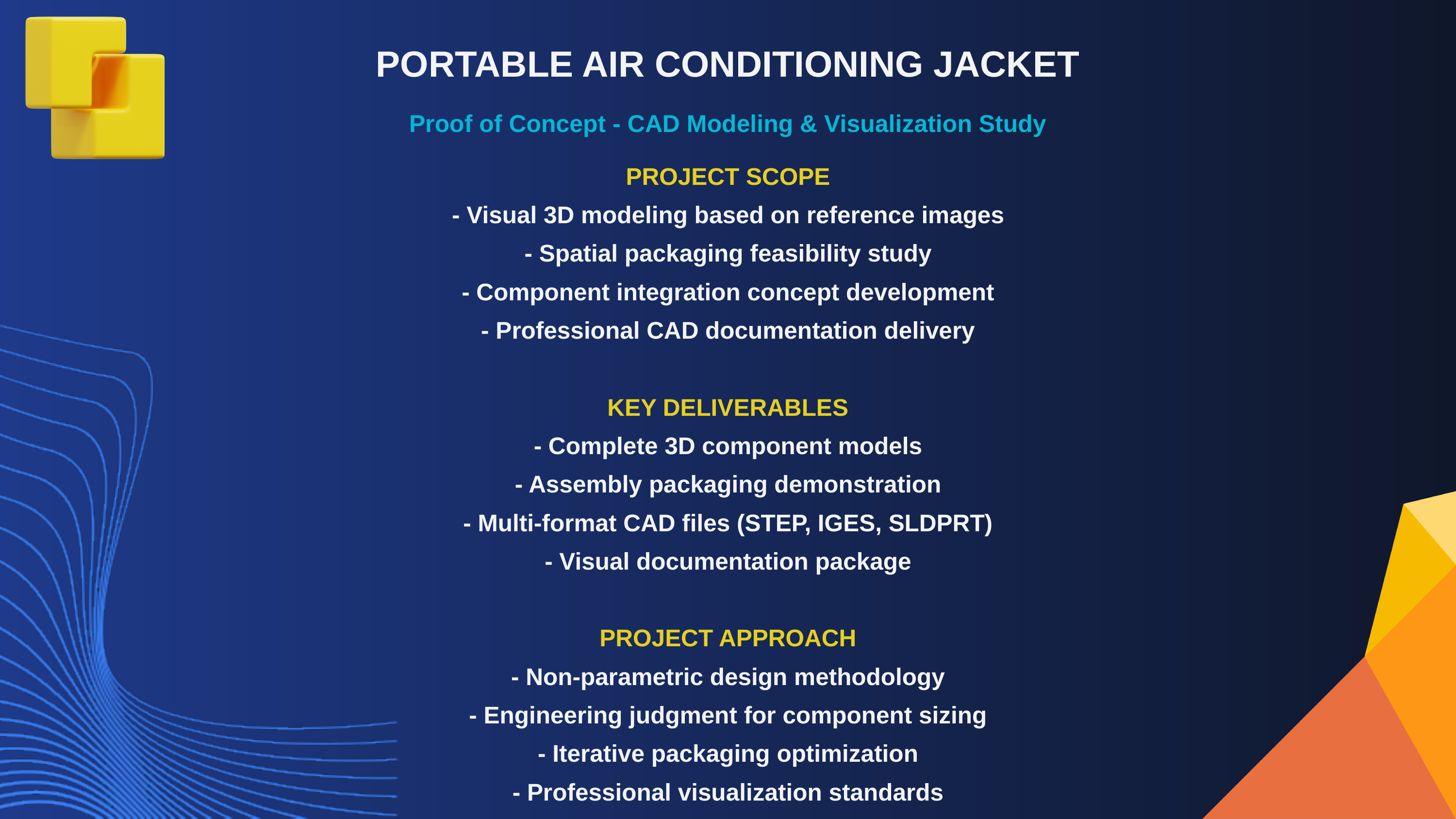

PORTABLE AIR CONDITIONING JACKET

Proof of Concept - CAD Modeling & Visualization Study
PROJECT SCOPE
- Visual 3D modeling based on reference images
- Spatial packaging feasibility study
- Component integration concept development
- Professional CAD documentation delivery

KEY DELIVERABLES
- Complete 3D component models
- Assembly packaging demonstration
- Multi-format CAD files (STEP, IGES, SLDPRT)
- Visual documentation package

PROJECT APPROACH
- Non-parametric design methodology
- Engineering judgment for component sizing
- Iterative packaging optimization
- Professional visualization standards